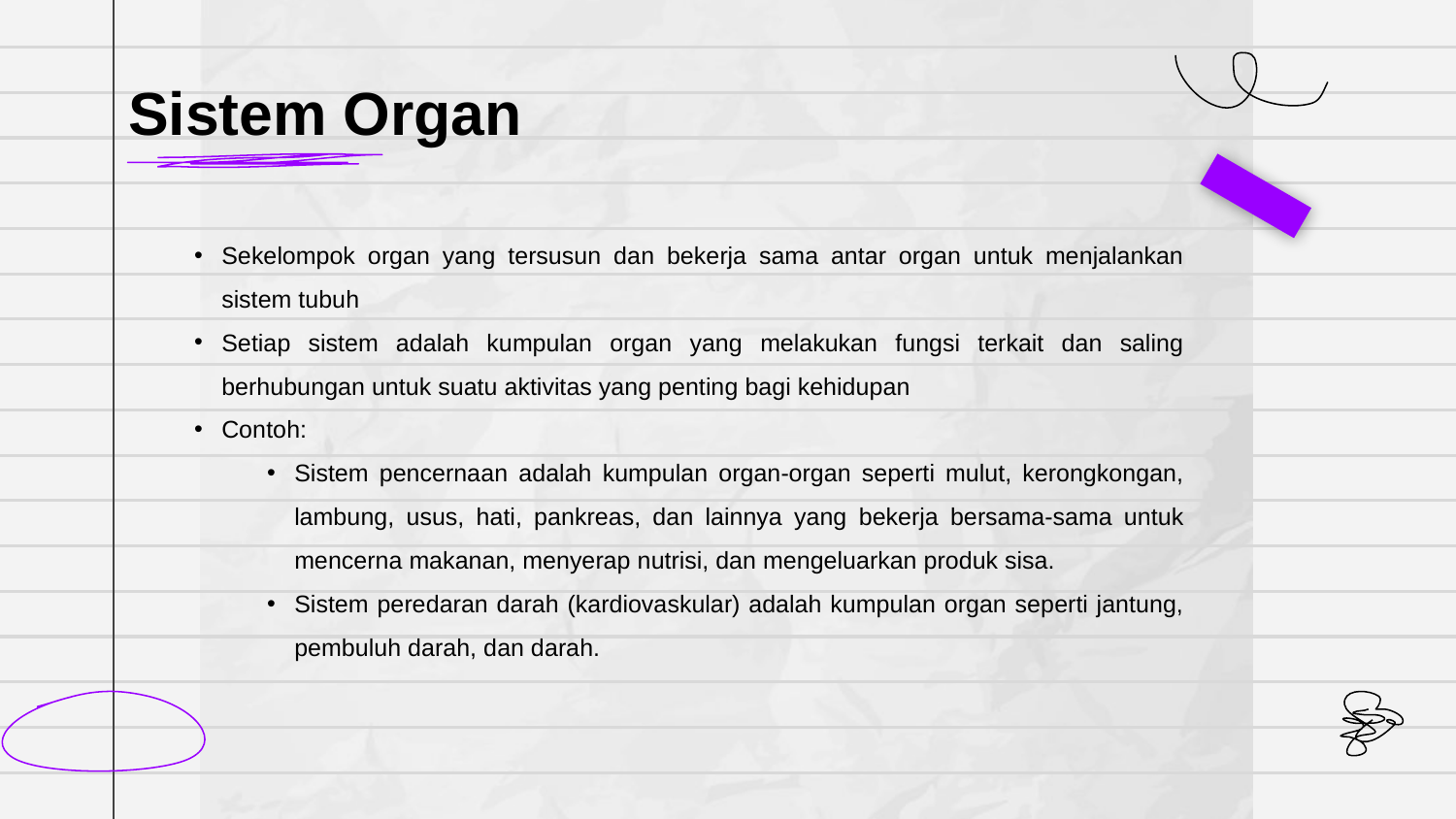

# Sistem Organ

Sekelompok organ yang tersusun dan bekerja sama antar organ untuk menjalankan sistem tubuh
Setiap sistem adalah kumpulan organ yang melakukan fungsi terkait dan saling berhubungan untuk suatu aktivitas yang penting bagi kehidupan
Contoh:
Sistem pencernaan adalah kumpulan organ-organ seperti mulut, kerongkongan, lambung, usus, hati, pankreas, dan lainnya yang bekerja bersama-sama untuk mencerna makanan, menyerap nutrisi, dan mengeluarkan produk sisa.
Sistem peredaran darah (kardiovaskular) adalah kumpulan organ seperti jantung, pembuluh darah, dan darah.